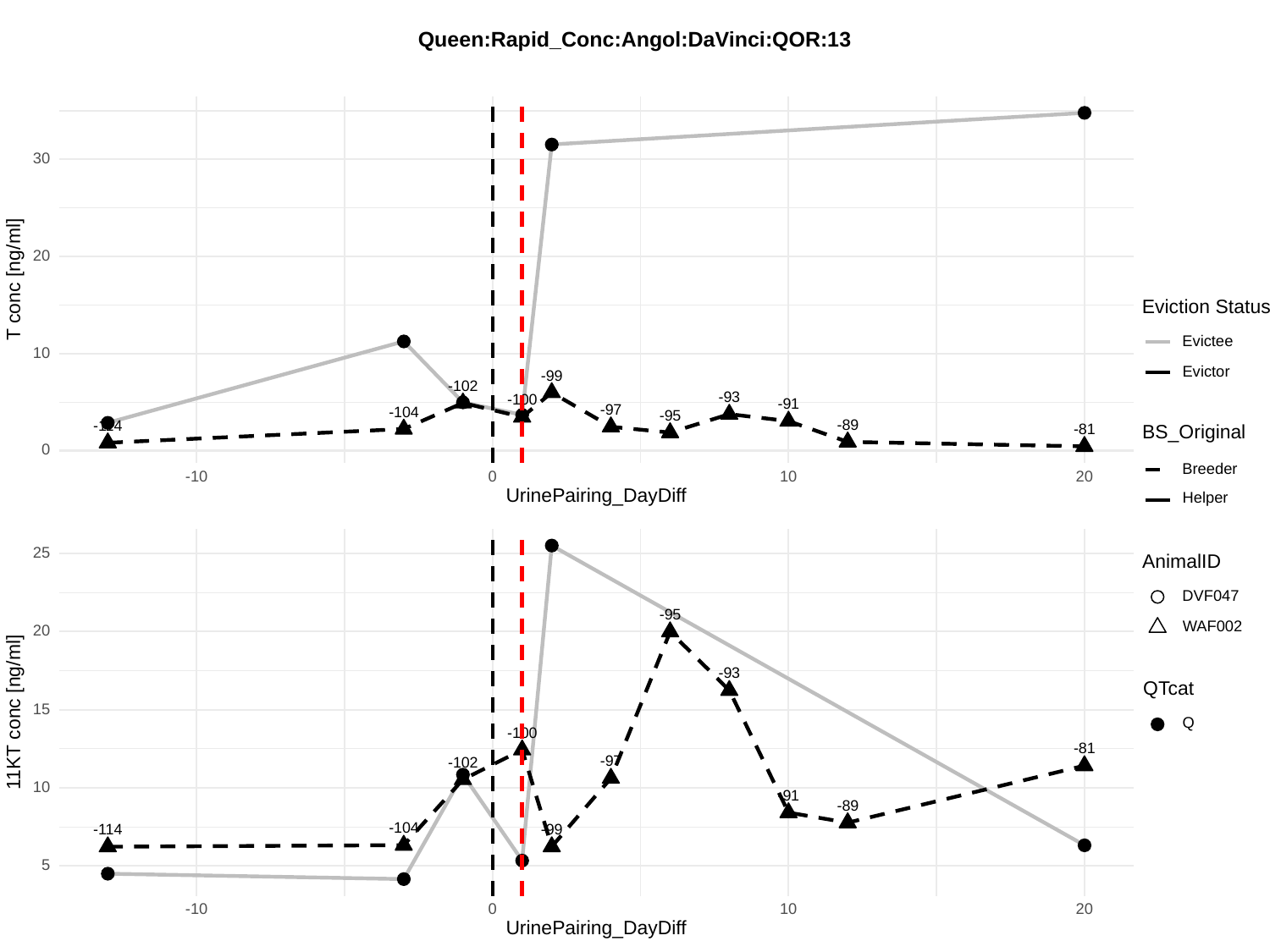

Queen:Rapid_Conc:Angol:DaVinci:QOR:13

30

20

T conc [ng/ml]
Eviction Status

Evictee

10

Evictor
-99

-102

-93

-100

-91

-97
-104

-95

-89
-114

BS_Original
-81

0

Breeder

-10
0
10
20
UrinePairing_DayDiff
Helper

25

AnimalID

DVF047

-95

WAF002

20

-93

QTcat
11KT conc [ng/ml]
15

Q

-100

-81

-97
-102

10

-91
-89

-104
-99
-114

5

-10
0
10
20
UrinePairing_DayDiff